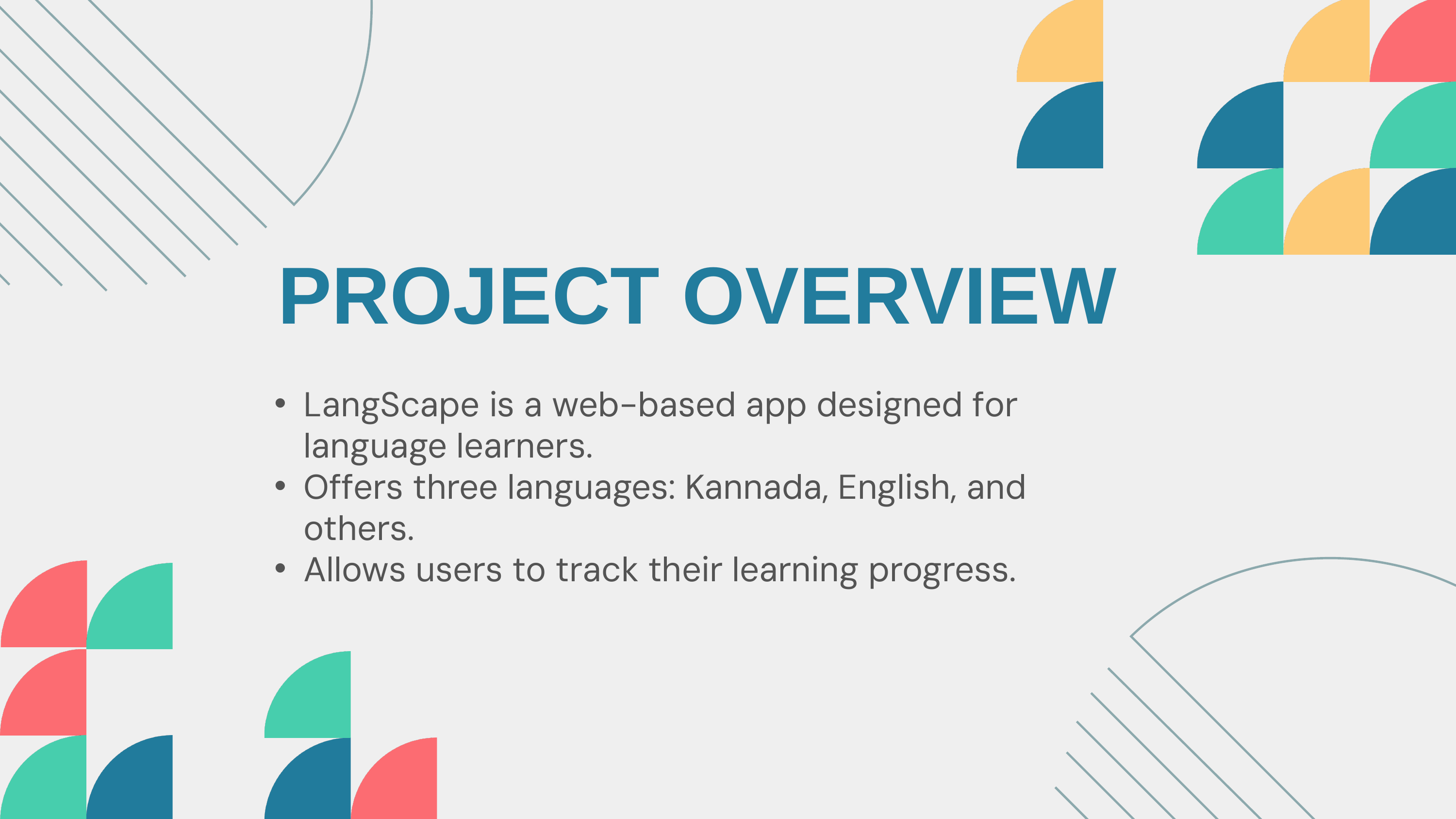

PROJECT OVERVIEW
LangScape is a web-based app designed for language learners.
Offers three languages: Kannada, English, and others.
Allows users to track their learning progress.